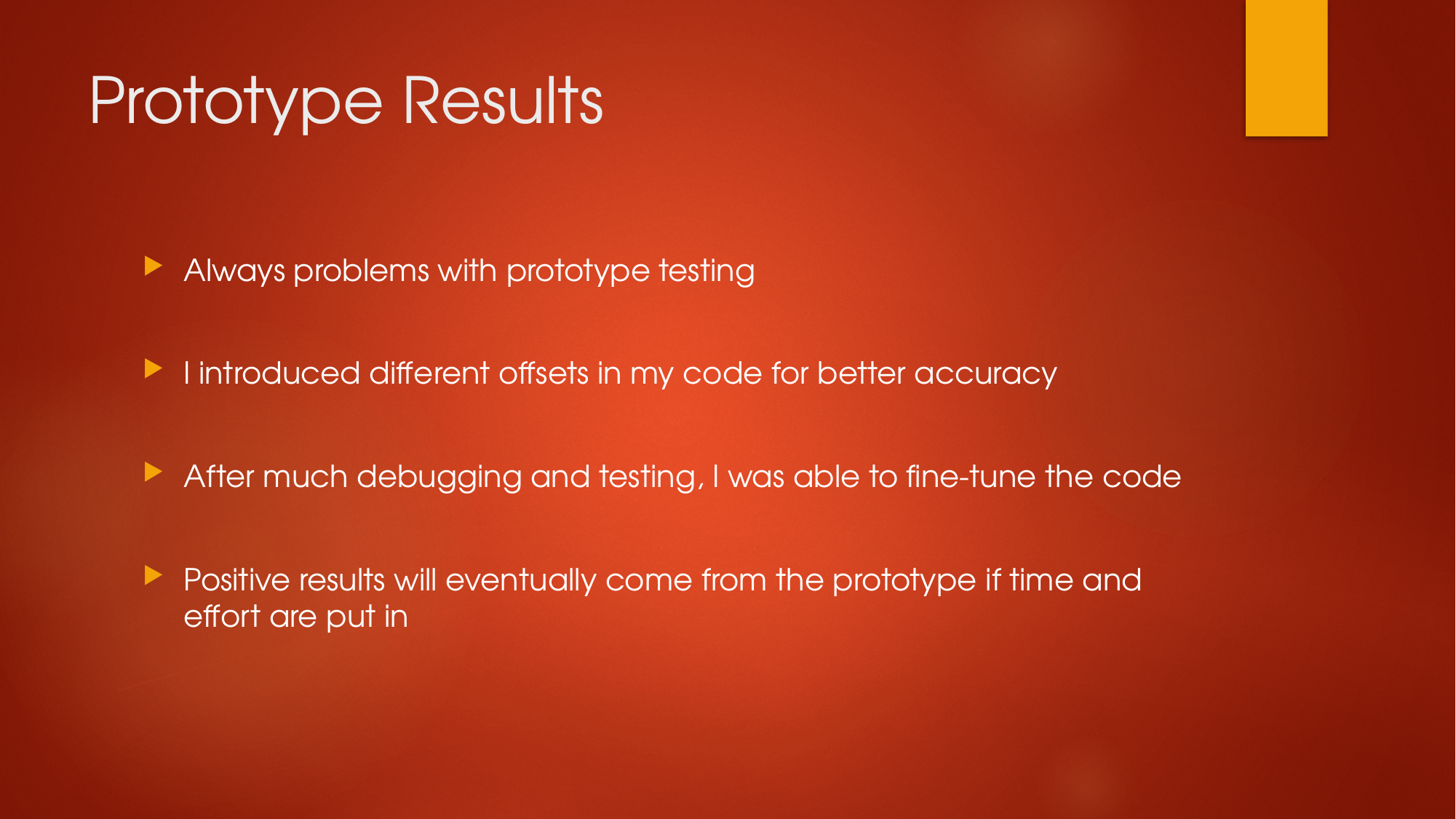

# Prototype Results
Always problems with prototype testing

I introduced different offsets in my code for better accuracy

After much debugging and testing, I was able to fine-tune the code

Positive results will eventually come from the prototype if time and effort are put in